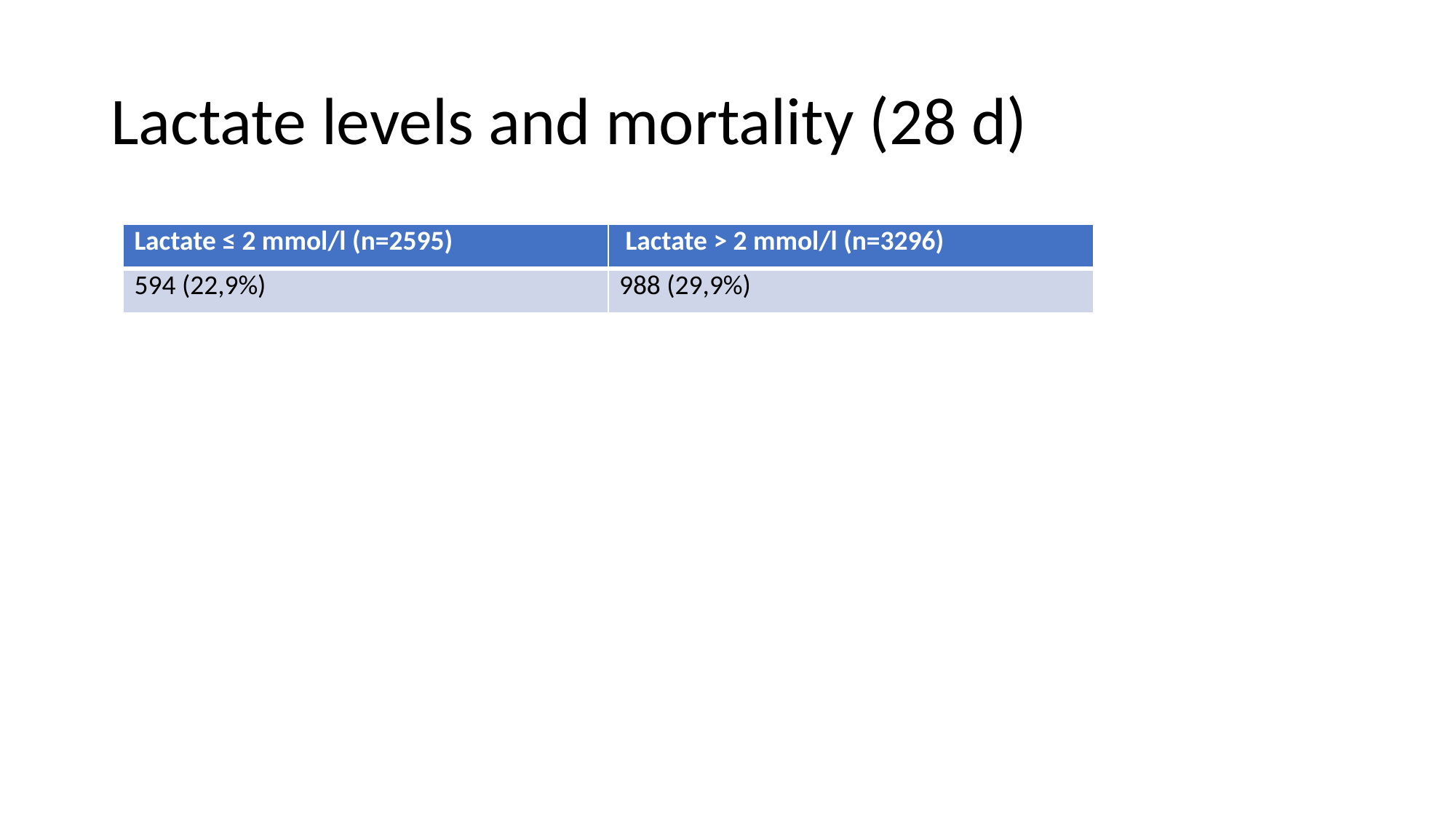

# Lactate levels and mortality (28 d)
| Lactate ≤ 2 mmol/l (n=2595) | Lactate > 2 mmol/l (n=3296) |
| --- | --- |
| 594 (22,9%) | 988 (29,9%) |